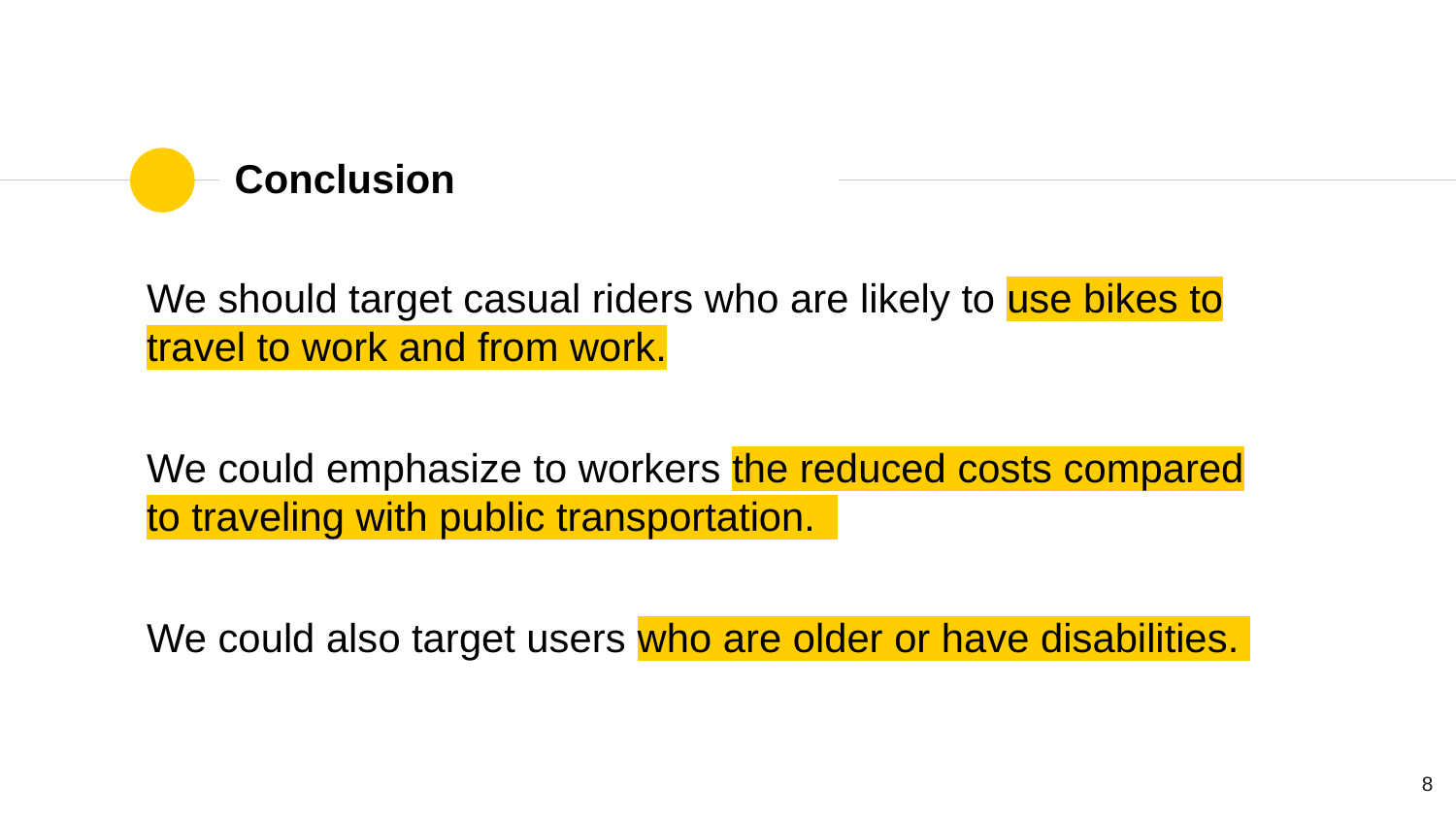

# Conclusion
We should target casual riders who are likely to use bikes to travel to work and from work.

We could emphasize to workers the reduced costs compared to traveling with public transportation.

We could also target users who are older or have disabilities.
8